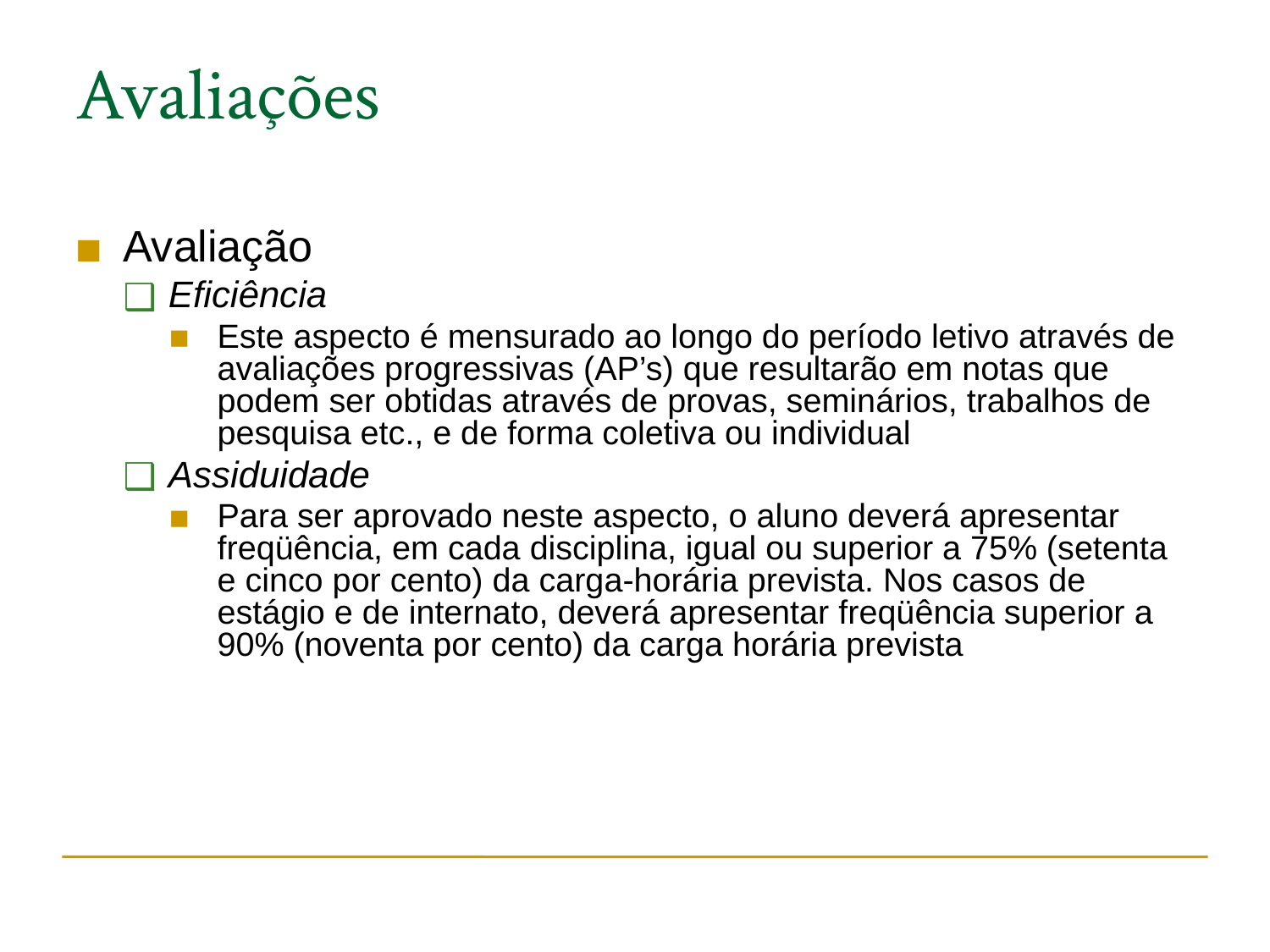

Avaliações
Avaliação
Eficiência
Este aspecto é mensurado ao longo do período letivo através de avaliações progressivas (AP’s) que resultarão em notas que podem ser obtidas através de provas, seminários, trabalhos de pesquisa etc., e de forma coletiva ou individual
Assiduidade
Para ser aprovado neste aspecto, o aluno deverá apresentar freqüência, em cada disciplina, igual ou superior a 75% (setenta e cinco por cento) da carga-horária prevista. Nos casos de estágio e de internato, deverá apresentar freqüência superior a 90% (noventa por cento) da carga horária prevista